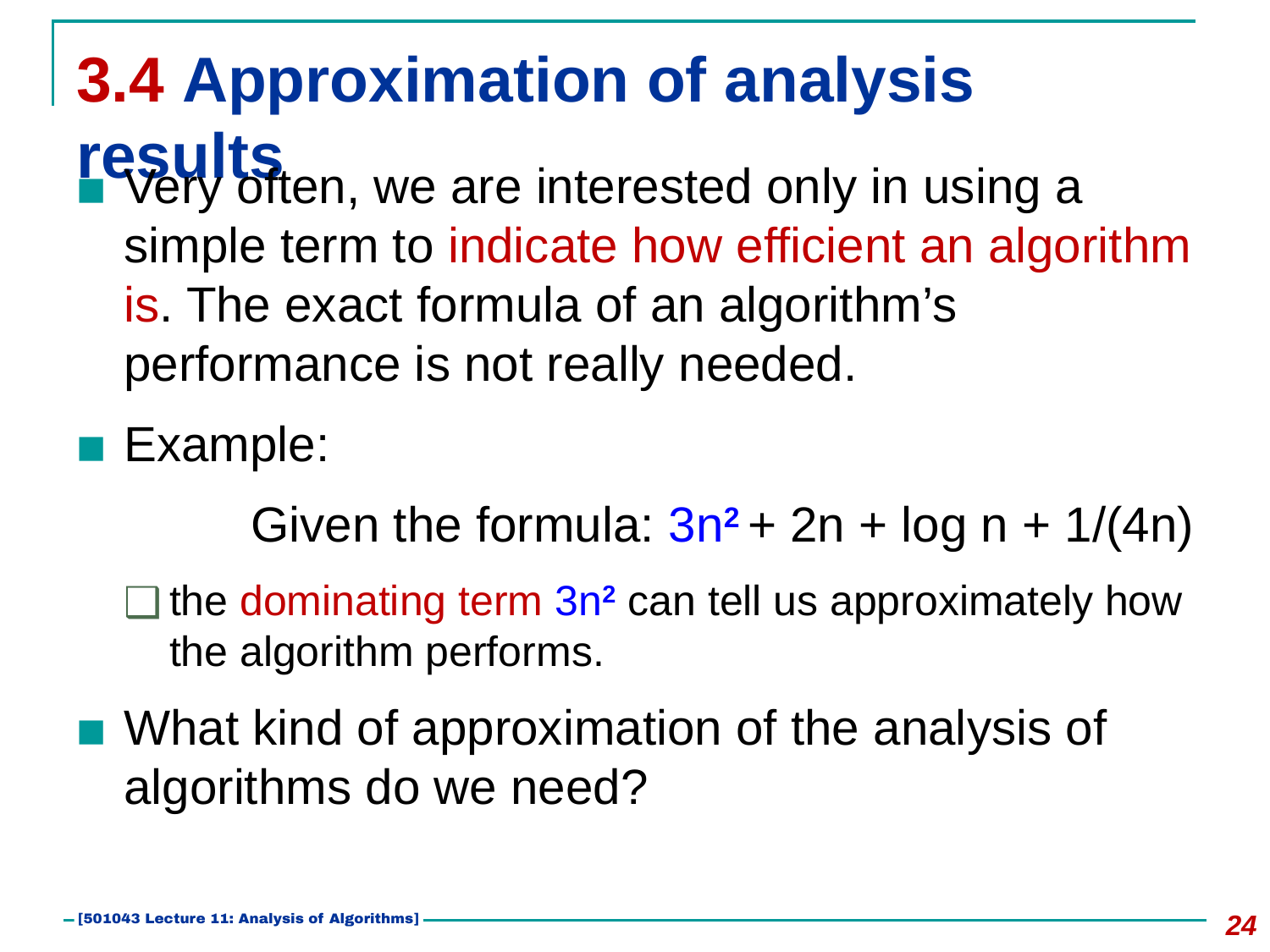

# 3.4 Approximation of analysis results
Very often, we are interested only in using a simple term to indicate how efficient an algorithm is. The exact formula of an algorithm’s performance is not really needed.
Example:
		Given the formula: 3n2 + 2n + log n + 1/(4n)
the dominating term 3n2 can tell us approximately how the algorithm performs.
What kind of approximation of the analysis of algorithms do we need?
24
[501043 Lecture 11: Analysis of Algorithms]